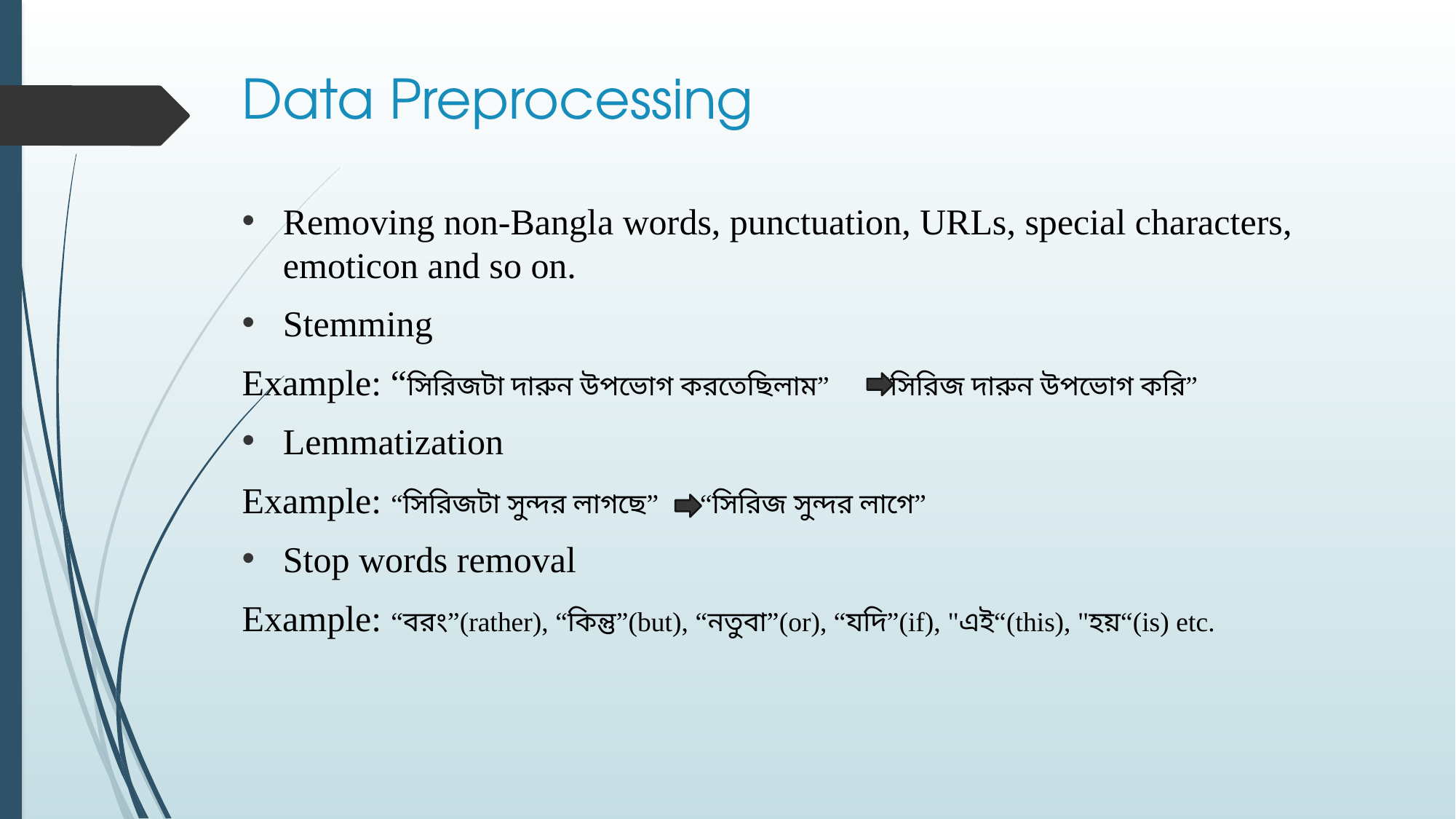

# Data Preprocessing
Removing non-Bangla words, punctuation, URLs, special characters, emoticon and so on.
Stemming
Example: “সিরিজটা দারুন উপভোগ করতেছিলাম”       “সিরিজ দারুন উপভোগ করি”
Lemmatization
Example: “সিরিজটা সুন্দর লাগছে”      “সিরিজ সুন্দর লাগে”
Stop words removal
Example: “বরং”(rather), “কিন্তু”(but), “নতুবা”(or), “যদি”(if), "এই“(this), "হয়“(is) etc.